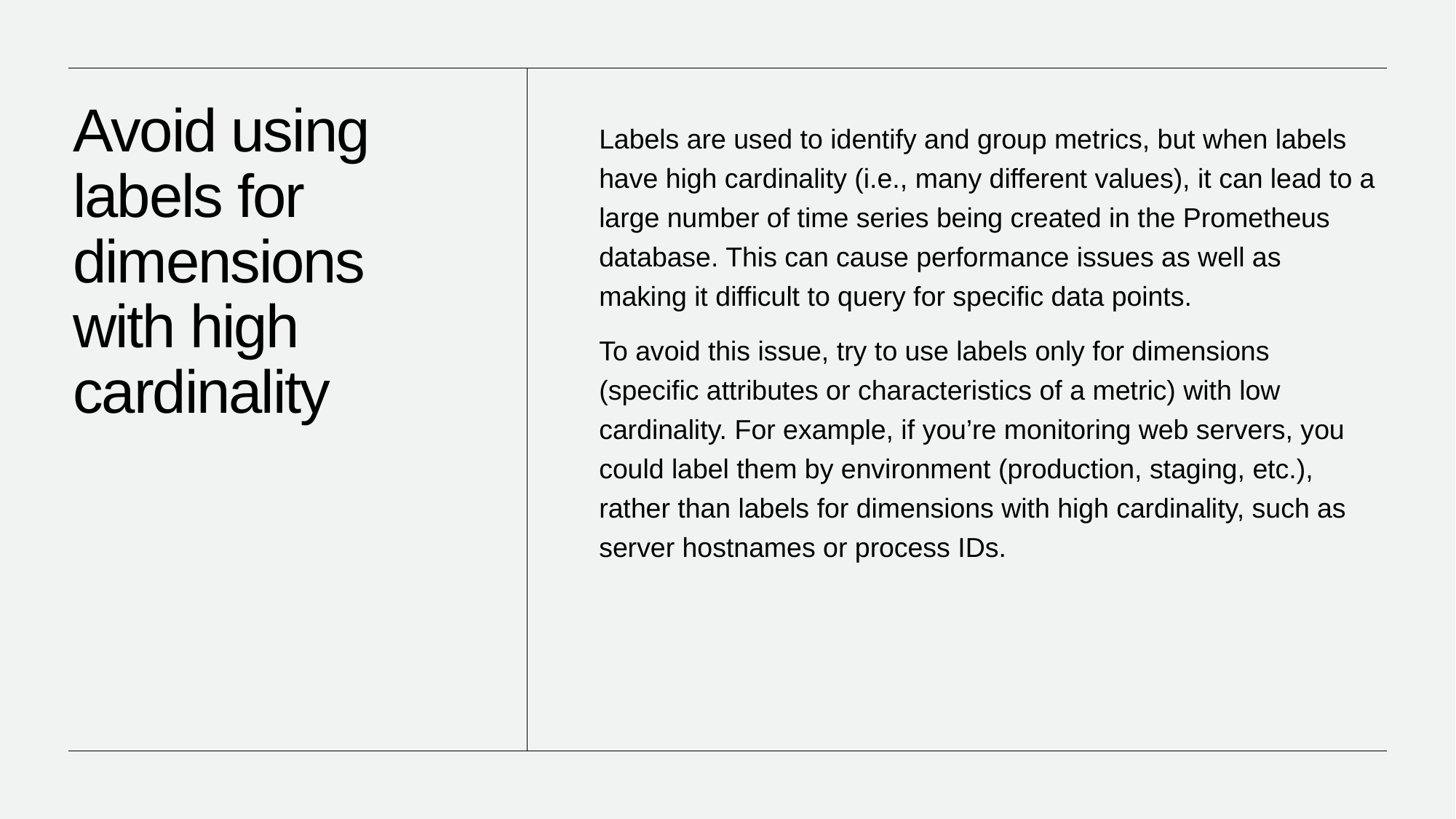

# Avoid using labels for dimensions with high cardinality
Labels are used to identify and group metrics, but when labels have high cardinality (i.e., many different values), it can lead to a large number of time series being created in the Prometheus database. This can cause performance issues as well as making it difficult to query for specific data points.
To avoid this issue, try to use labels only for dimensions (specific attributes or characteristics of a metric) with low cardinality. For example, if you’re monitoring web servers, you could label them by environment (production, staging, etc.), rather than labels for dimensions with high cardinality, such as server hostnames or process IDs.